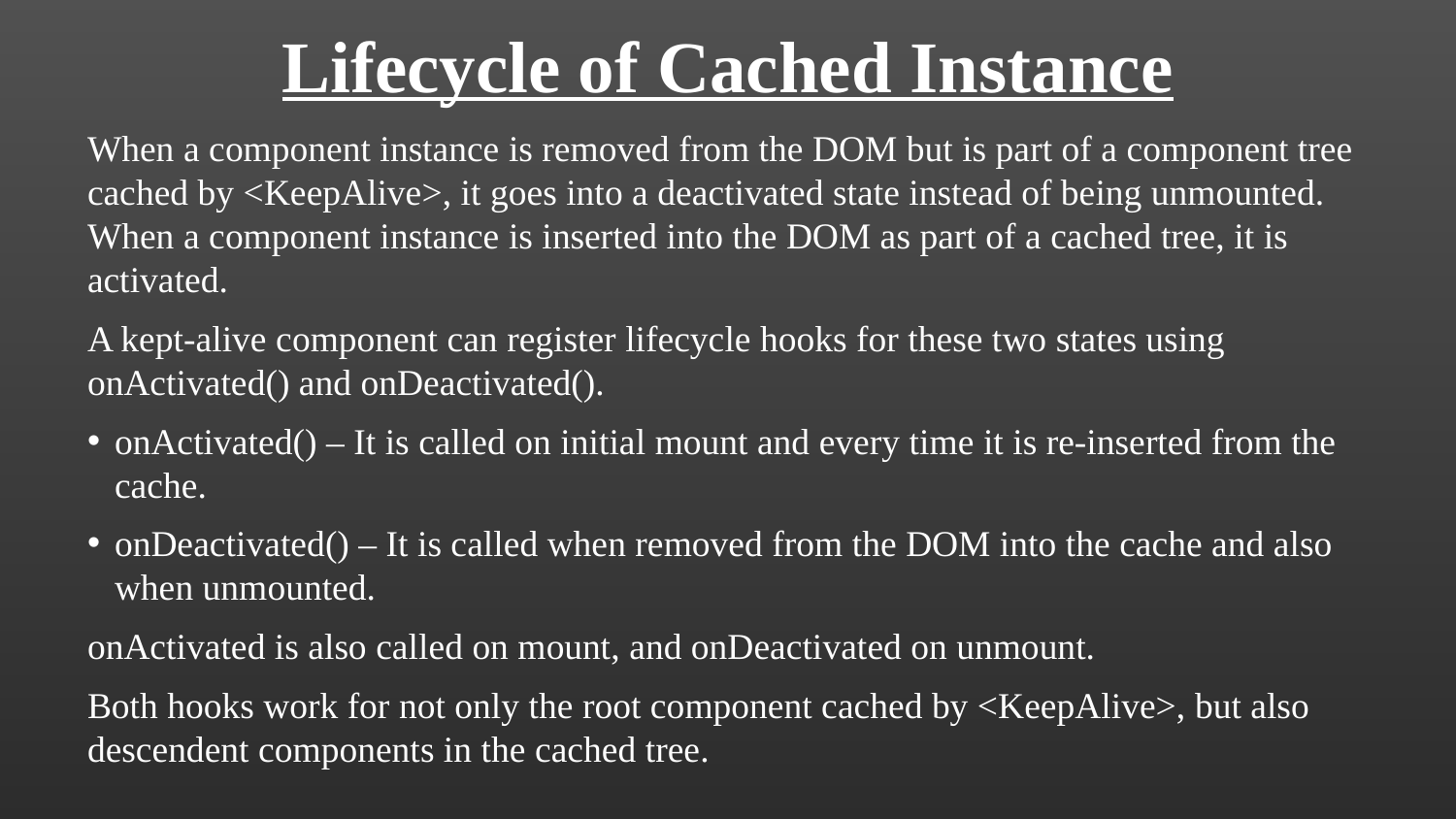

Lifecycle of Cached Instance
When a component instance is removed from the DOM but is part of a component tree cached by <KeepAlive>, it goes into a deactivated state instead of being unmounted. When a component instance is inserted into the DOM as part of a cached tree, it is activated.
A kept-alive component can register lifecycle hooks for these two states using onActivated() and onDeactivated().
onActivated() – It is called on initial mount and every time it is re-inserted from the cache.
onDeactivated() – It is called when removed from the DOM into the cache and also when unmounted.
onActivated is also called on mount, and onDeactivated on unmount.
Both hooks work for not only the root component cached by <KeepAlive>, but also descendent components in the cached tree.